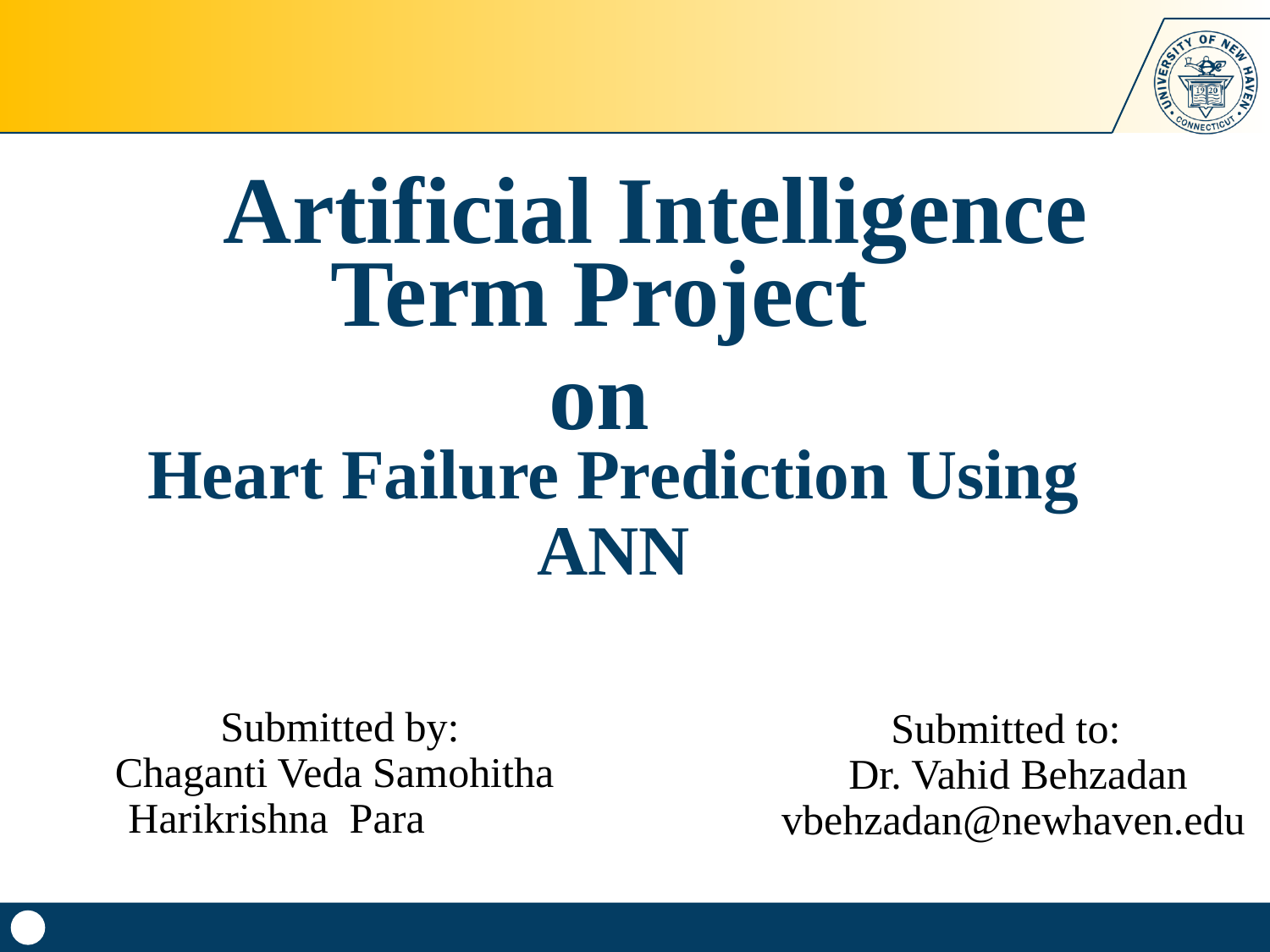

Artificial Intelligence
# Term Project on
Heart Failure Prediction Using ANN
Submitted by:
Chaganti Veda Samohitha
 Harikrishna  Para
                 Submitted to:
             Dr. Vahid Behzadan
vbehzadan@newhaven.edu